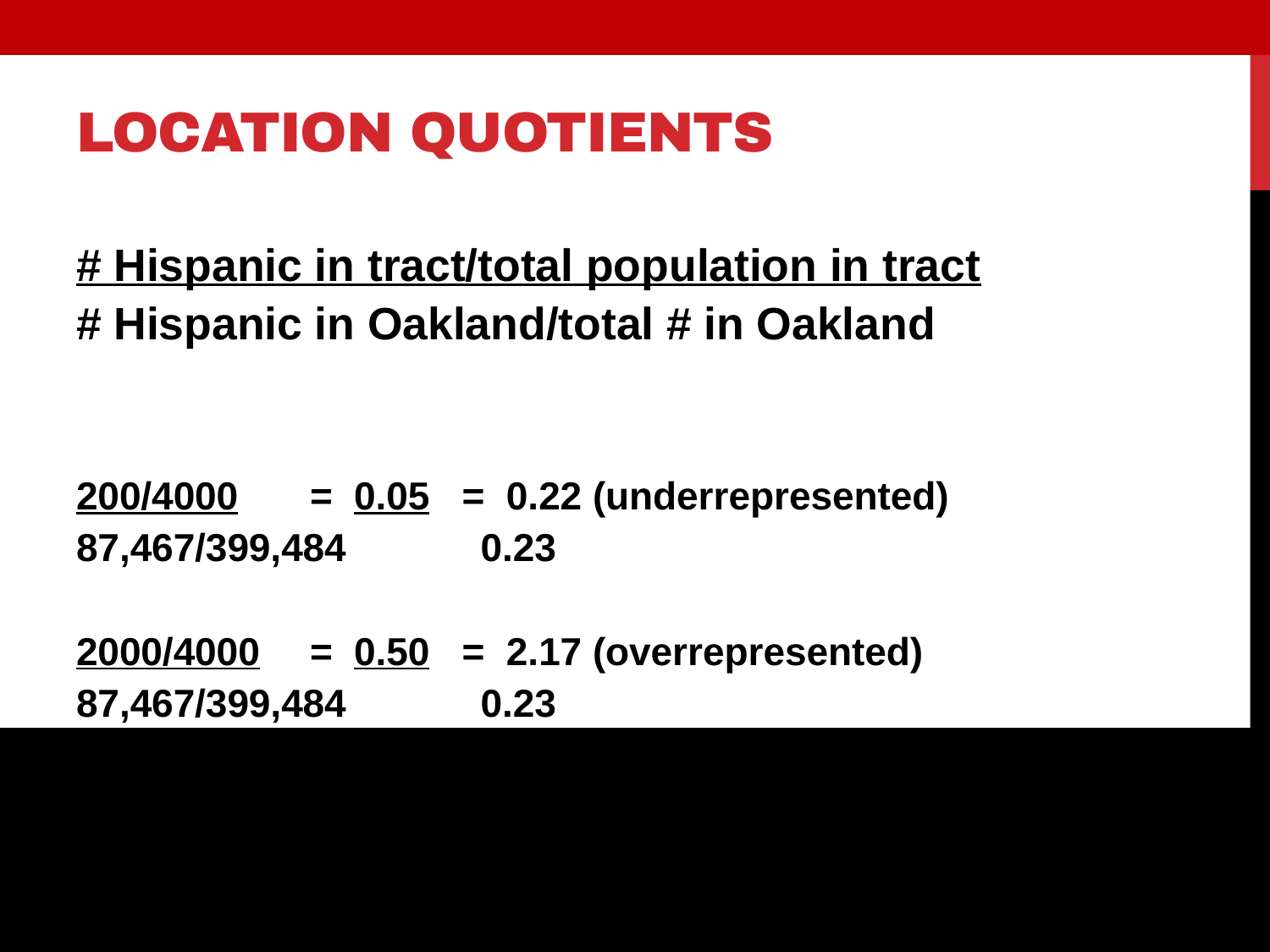

# Location Quotients

# Hispanic in tract/total population in tract
# Hispanic in Oakland/total # in Oakland

200/4000		=  0.05   =  0.22 (underrepresented)
87,467/399,484	     0.23

2000/4000		=  0.50   =  2.17 (overrepresented)
87,467/399,484	     0.23